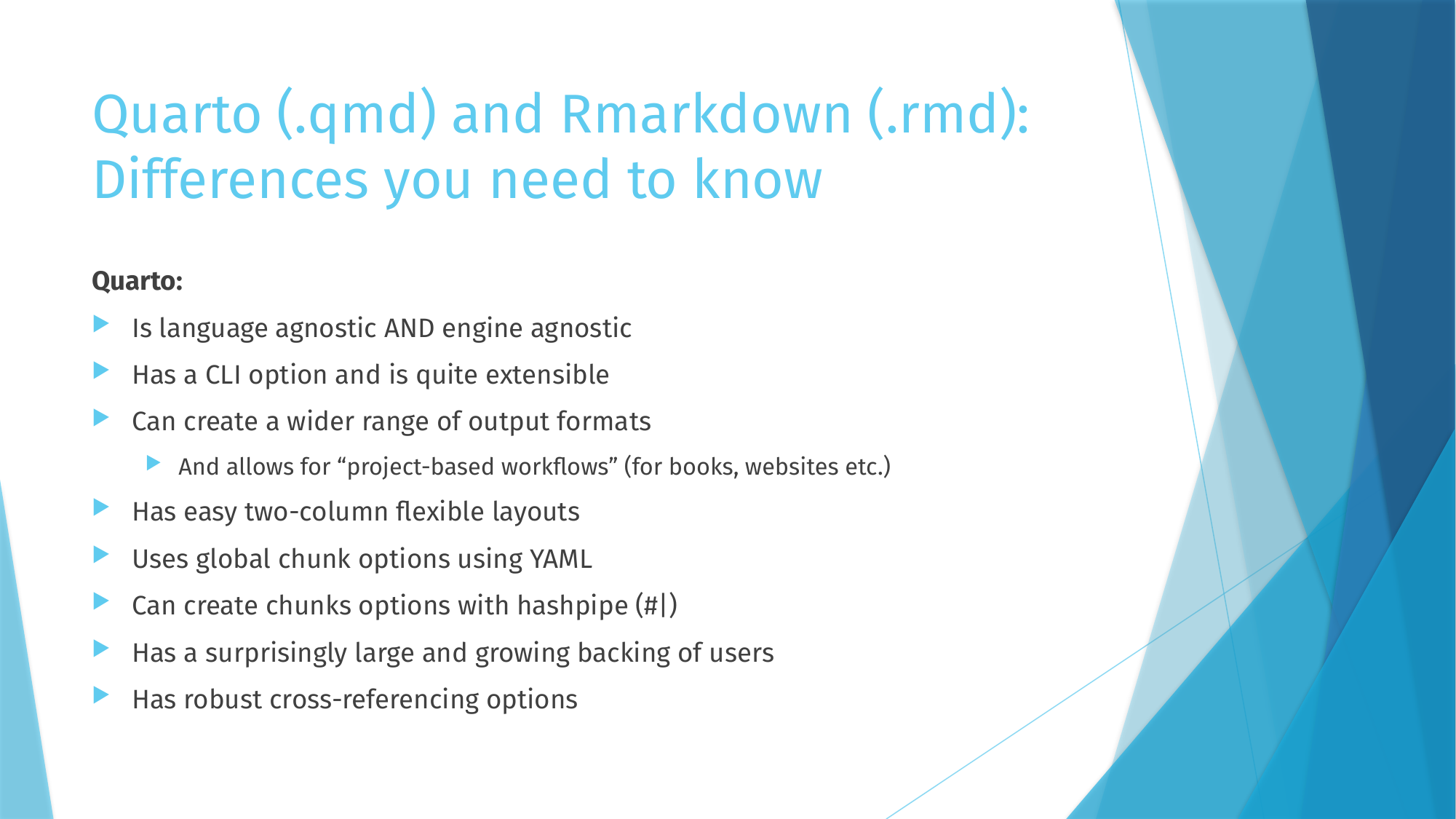

# Quarto (.qmd) and Rmarkdown (.rmd): Differences you need to know
Quarto:
Is language agnostic AND engine agnostic
Has a CLI option and is quite extensible
Can create a wider range of output formats
And allows for “project-based workflows” (for books, websites etc.)
Has easy two-column flexible layouts
Uses global chunk options using YAML
Can create chunks options with hashpipe (#|)
Has a surprisingly large and growing backing of users
Has robust cross-referencing options